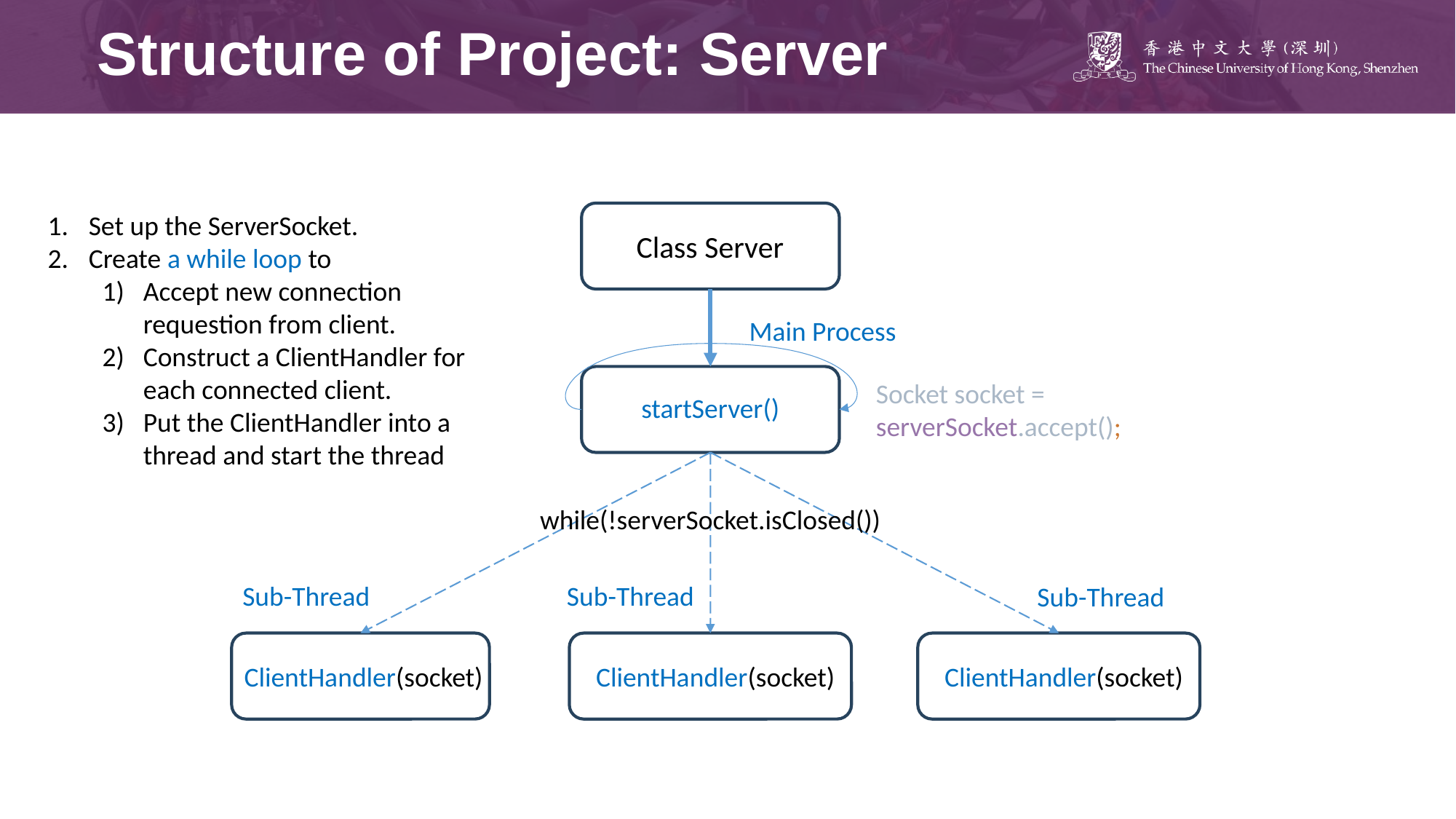

# Structure of Project: Server
Set up the ServerSocket.
Create a while loop to
Accept new connection requestion from client.
Construct a ClientHandler for each connected client.
Put the ClientHandler into a thread and start the thread

Class Server
Main Process

Socket socket =
serverSocket.accept();
startServer()
while(!serverSocket.isClosed())
Sub-Thread
Sub-Thread
Sub-Thread

ClientHandler(socket)
ClientHandler(socket)
ClientHandler(socket)